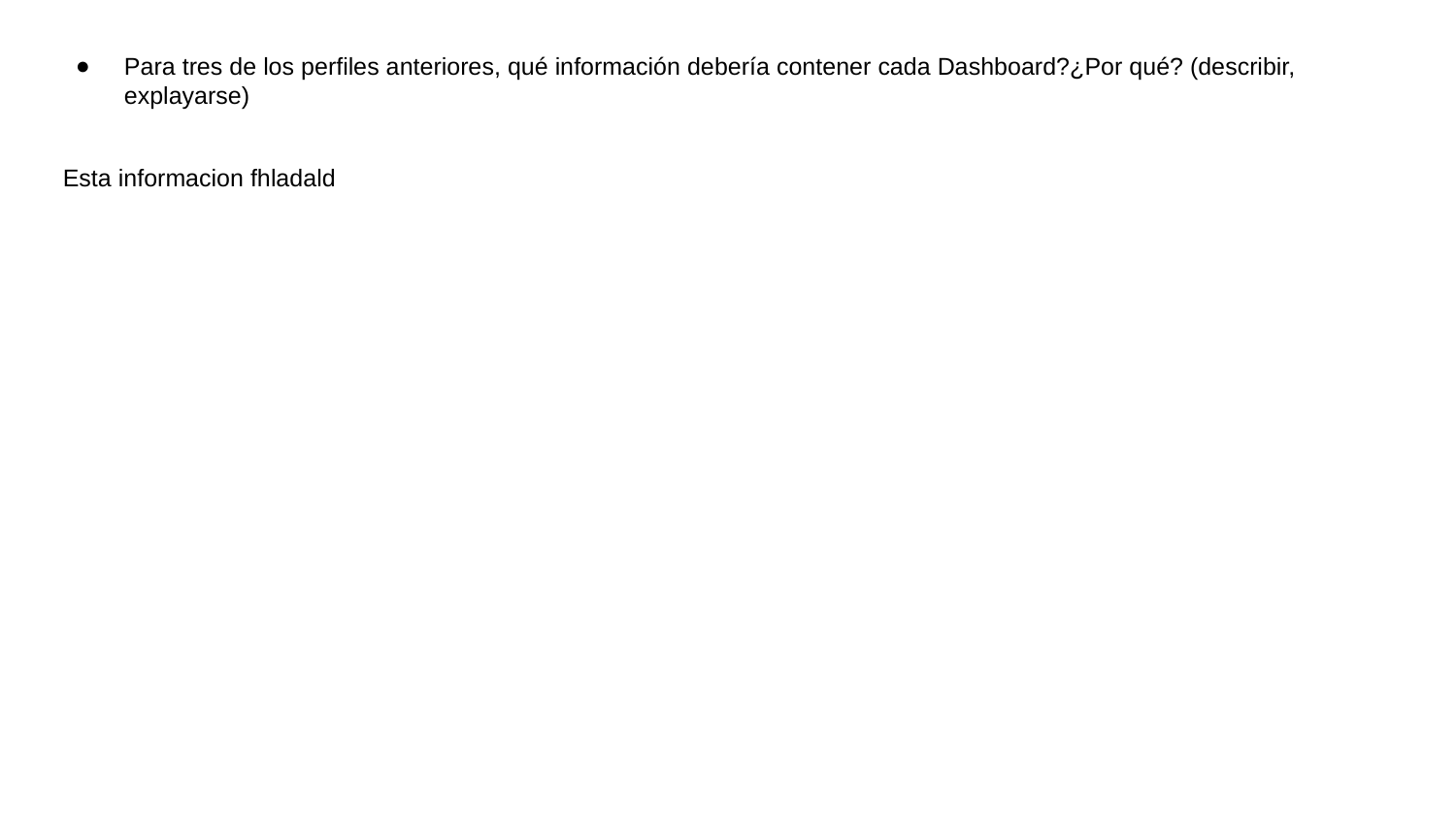

Para tres de los perfiles anteriores, qué información debería contener cada Dashboard?¿Por qué? (describir, explayarse)

Esta informacion fhladald